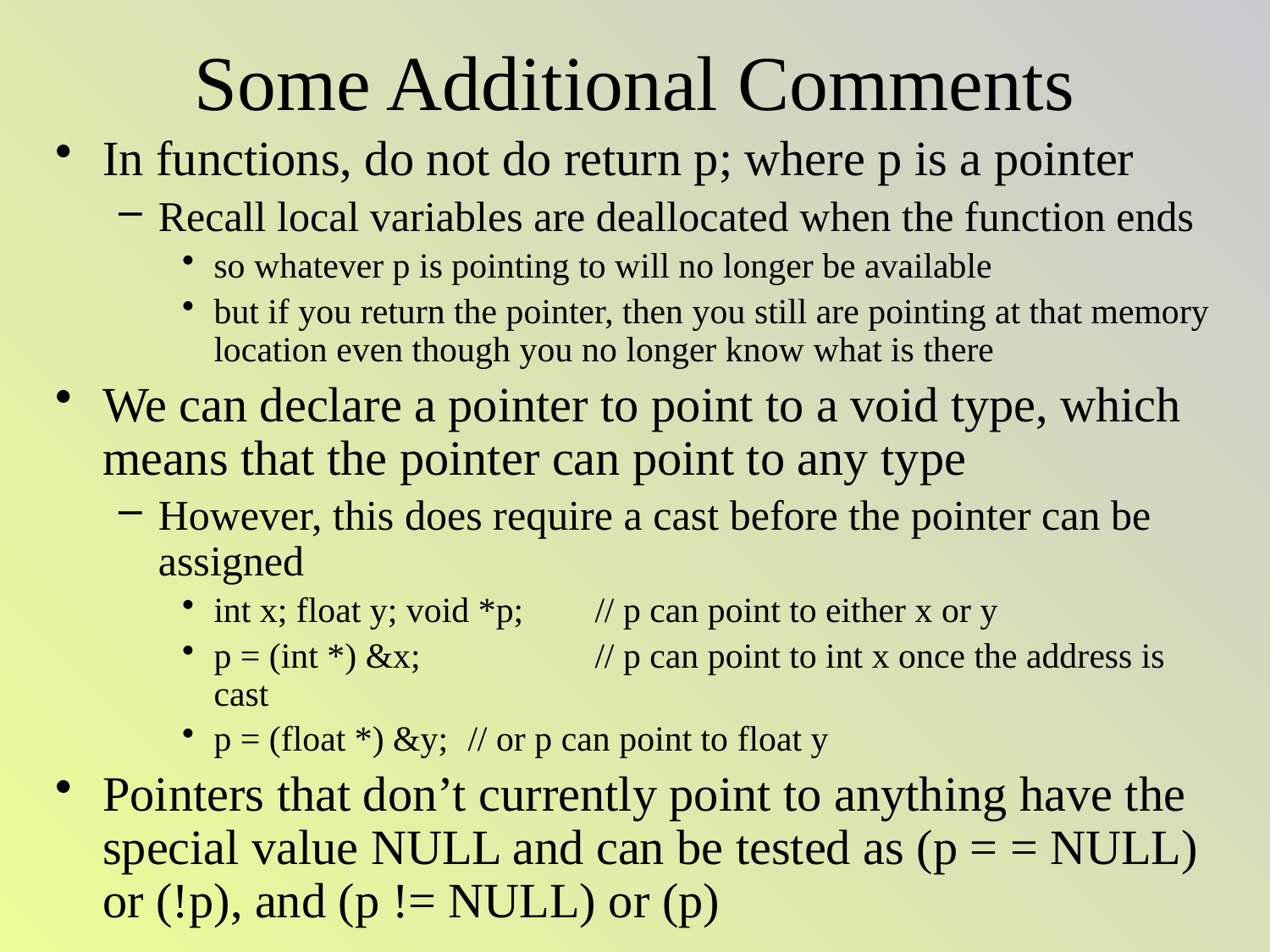

# Some Additional Comments
In functions, do not do return p; where p is a pointer
Recall local variables are deallocated when the function ends
so whatever p is pointing to will no longer be available
but if you return the pointer, then you still are pointing at that memory location even though you no longer know what is there
We can declare a pointer to point to a void type, which means that the pointer can point to any type
However, this does require a cast before the pointer can be assigned
int x; float y; void *p;	// p can point to either x or y
p = (int *) &x;		// p can point to int x once the address is cast
p = (float *) &y;	// or p can point to float y
Pointers that don’t currently point to anything have the special value NULL and can be tested as (p = = NULL) or (!p), and (p != NULL) or (p)